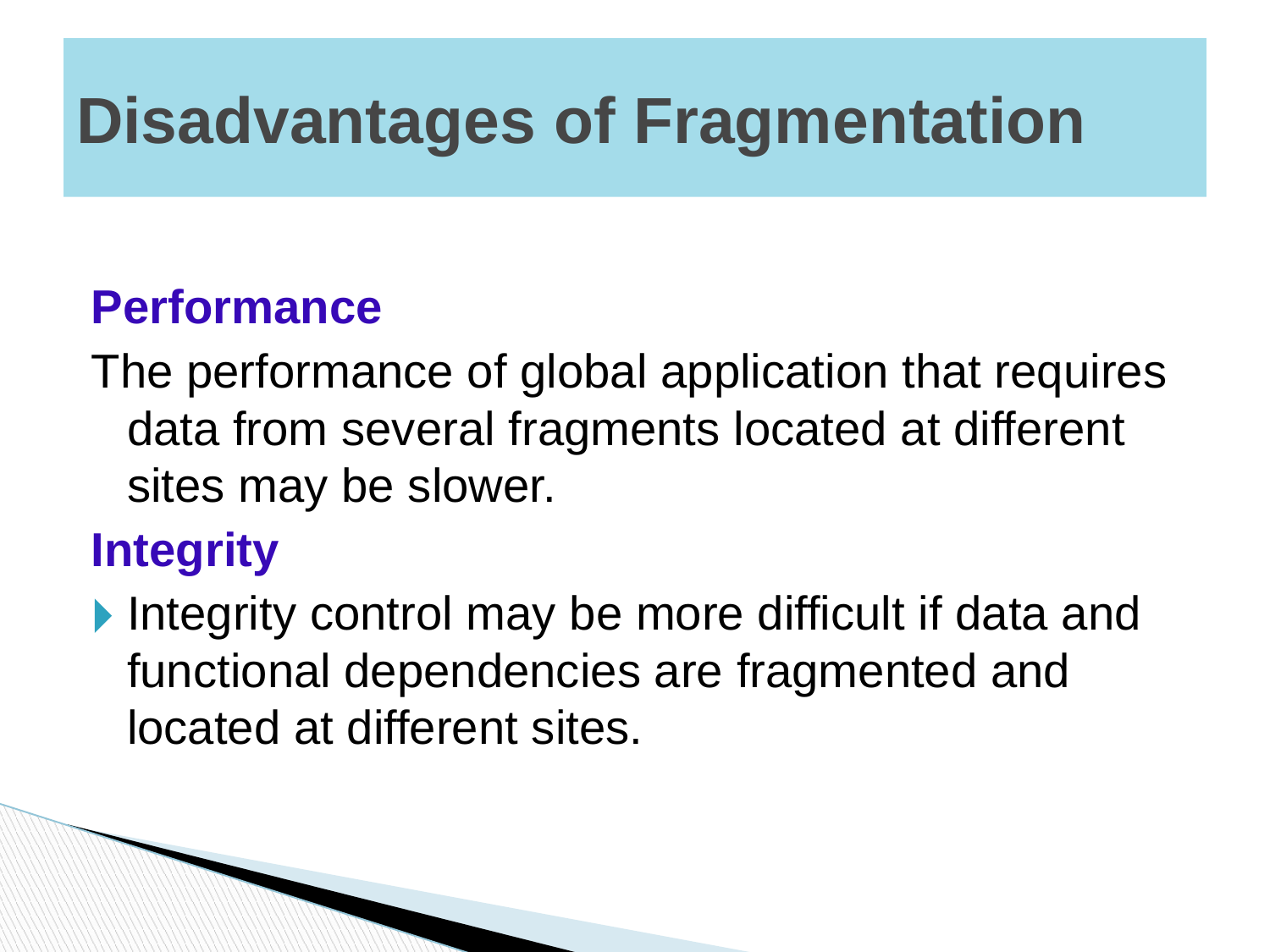

# Disadvantages of Fragmentation

Performance
The performance of global application that requires data from several fragments located at different sites may be slower.
Integrity
Integrity control may be more difficult if data and functional dependencies are fragmented and located at different sites.